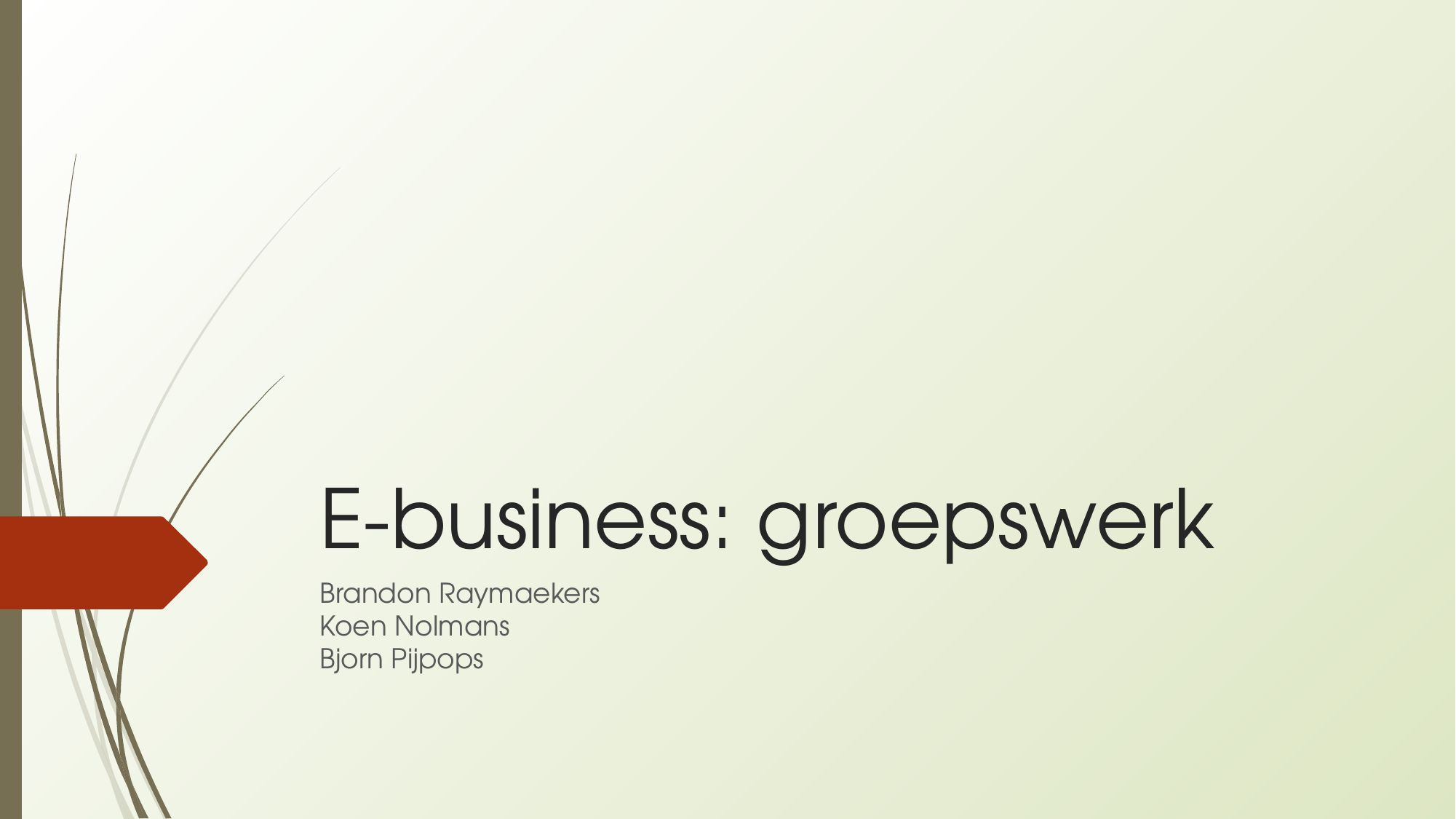

# E-business: groepswerk
Brandon Raymaekers
Koen Nolmans
Bjorn Pijpops